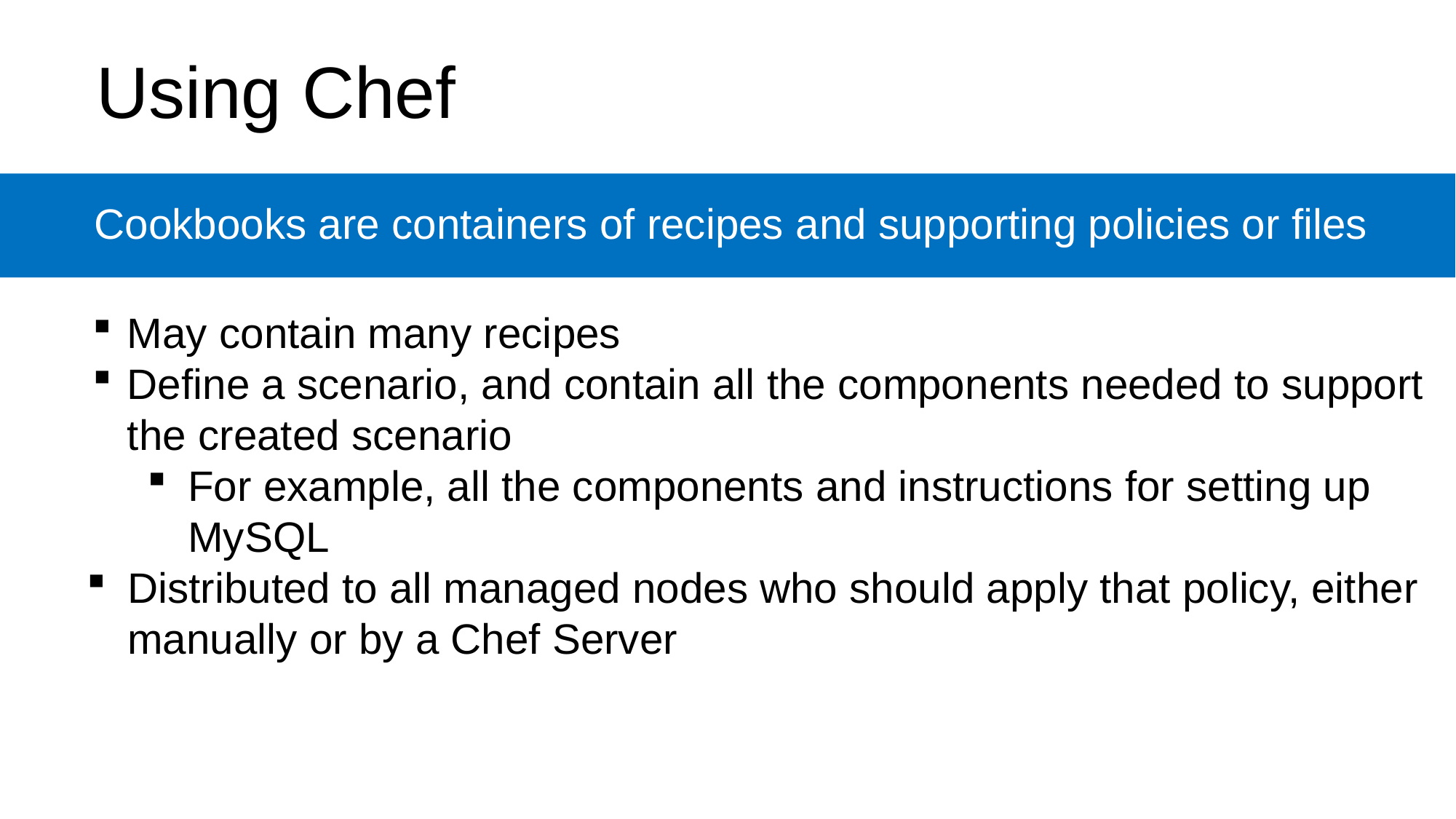

# Using Chef

Cookbooks are containers of recipes and supporting policies or files
May contain many recipes
Define a scenario, and contain all the components needed to support the created scenario
For example, all the components and instructions for setting up MySQL
Distributed to all managed nodes who should apply that policy, either manually or by a Chef Server